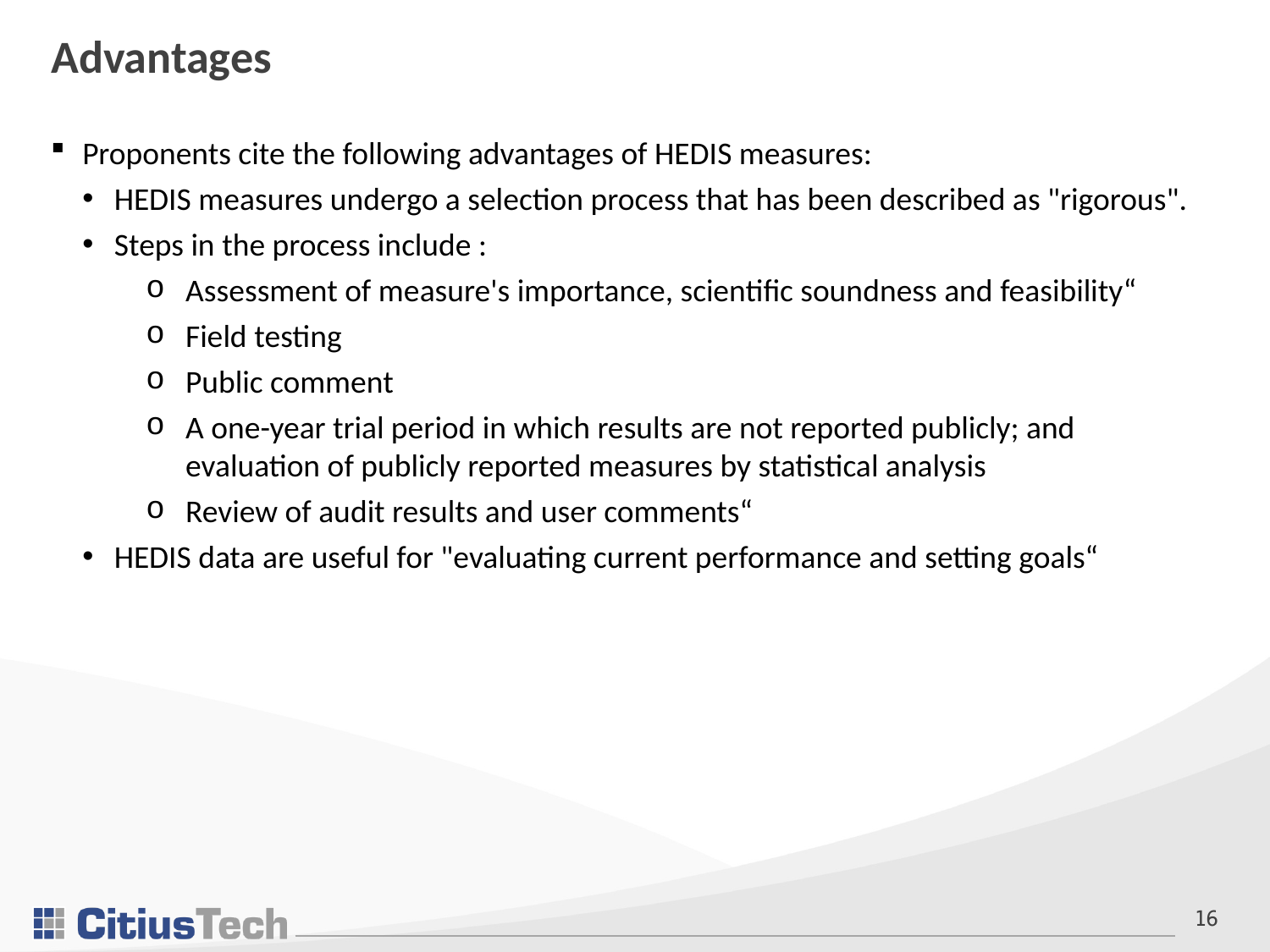

Advantages
Proponents cite the following advantages of HEDIS measures:
HEDIS measures undergo a selection process that has been described as "rigorous".
Steps in the process include :
Assessment of measure's importance, scientific soundness and feasibility“
Field testing
Public comment
A one-year trial period in which results are not reported publicly; and evaluation of publicly reported measures by statistical analysis
Review of audit results and user comments“
HEDIS data are useful for "evaluating current performance and setting goals“